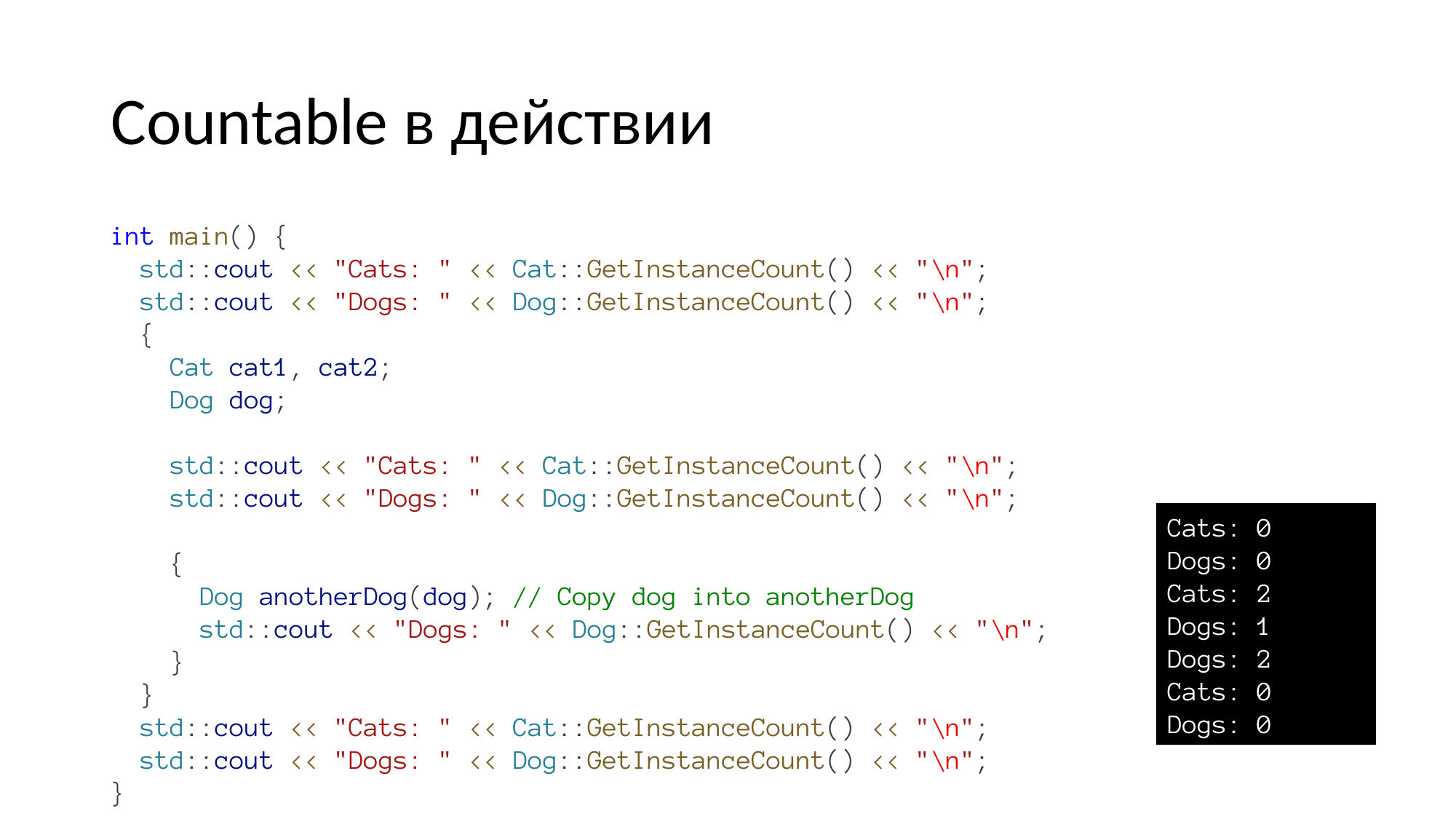

# Countable в действии
int main() {
  std::cout << "Cats: " << Cat::GetInstanceCount() << "\n";
  std::cout << "Dogs: " << Dog::GetInstanceCount() << "\n";
  {
    Cat cat1, cat2;
    Dog dog;

    std::cout << "Cats: " << Cat::GetInstanceCount() << "\n";
    std::cout << "Dogs: " << Dog::GetInstanceCount() << "\n";
    {
      Dog anotherDog(dog); // Copy dog into anotherDog
      std::cout << "Dogs: " << Dog::GetInstanceCount() << "\n";
    }
  }
  std::cout << "Cats: " << Cat::GetInstanceCount() << "\n";
  std::cout << "Dogs: " << Dog::GetInstanceCount() << "\n";
}
Cats: 0
Dogs: 0
Cats: 2
Dogs: 1
Dogs: 2
Cats: 0
Dogs: 0